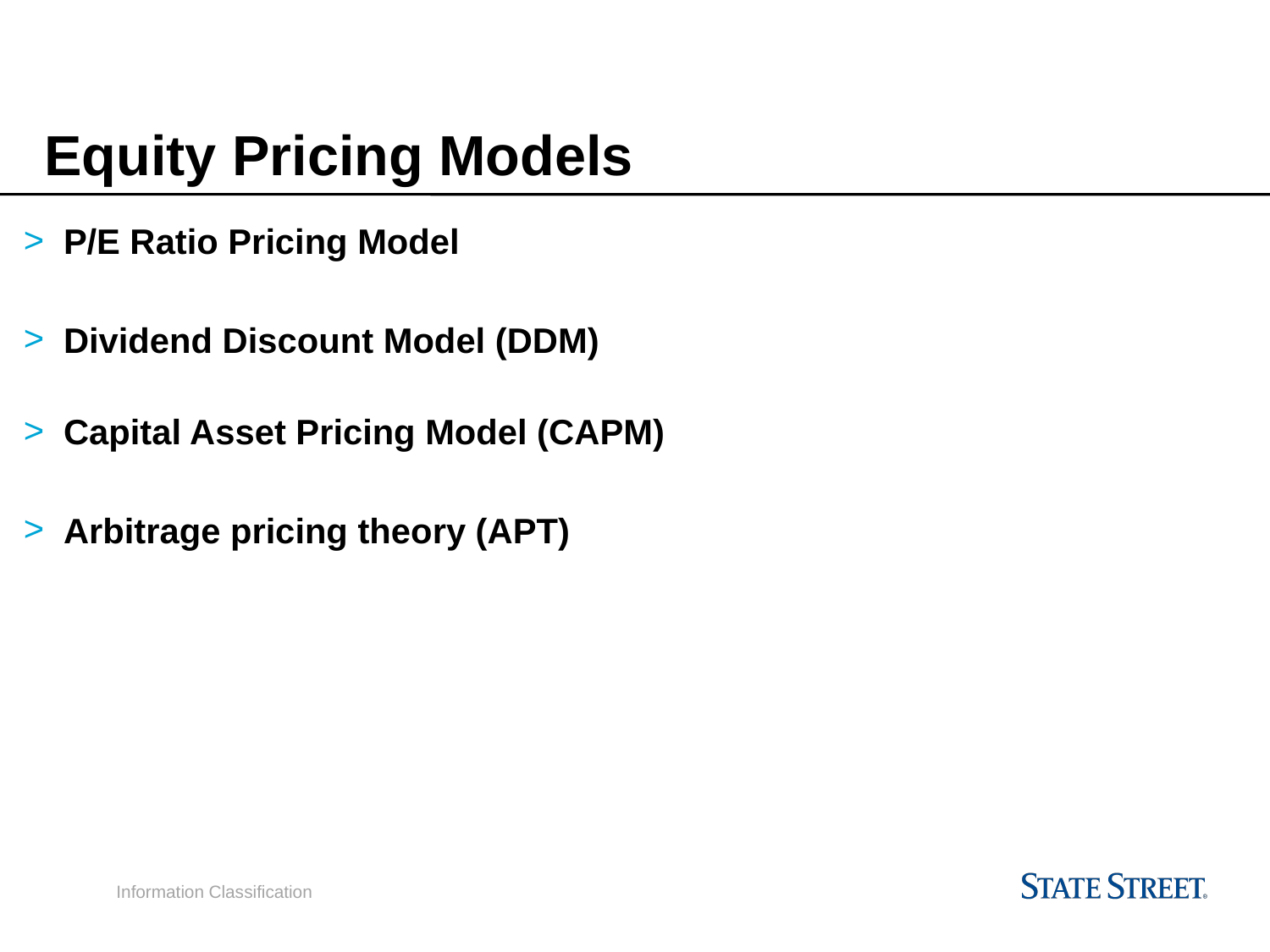

Equity Pricing Models

P/E Ratio Pricing Model

Dividend Discount Model (DDM)
Capital Asset Pricing Model (CAPM)

Arbitrage pricing theory (APT)